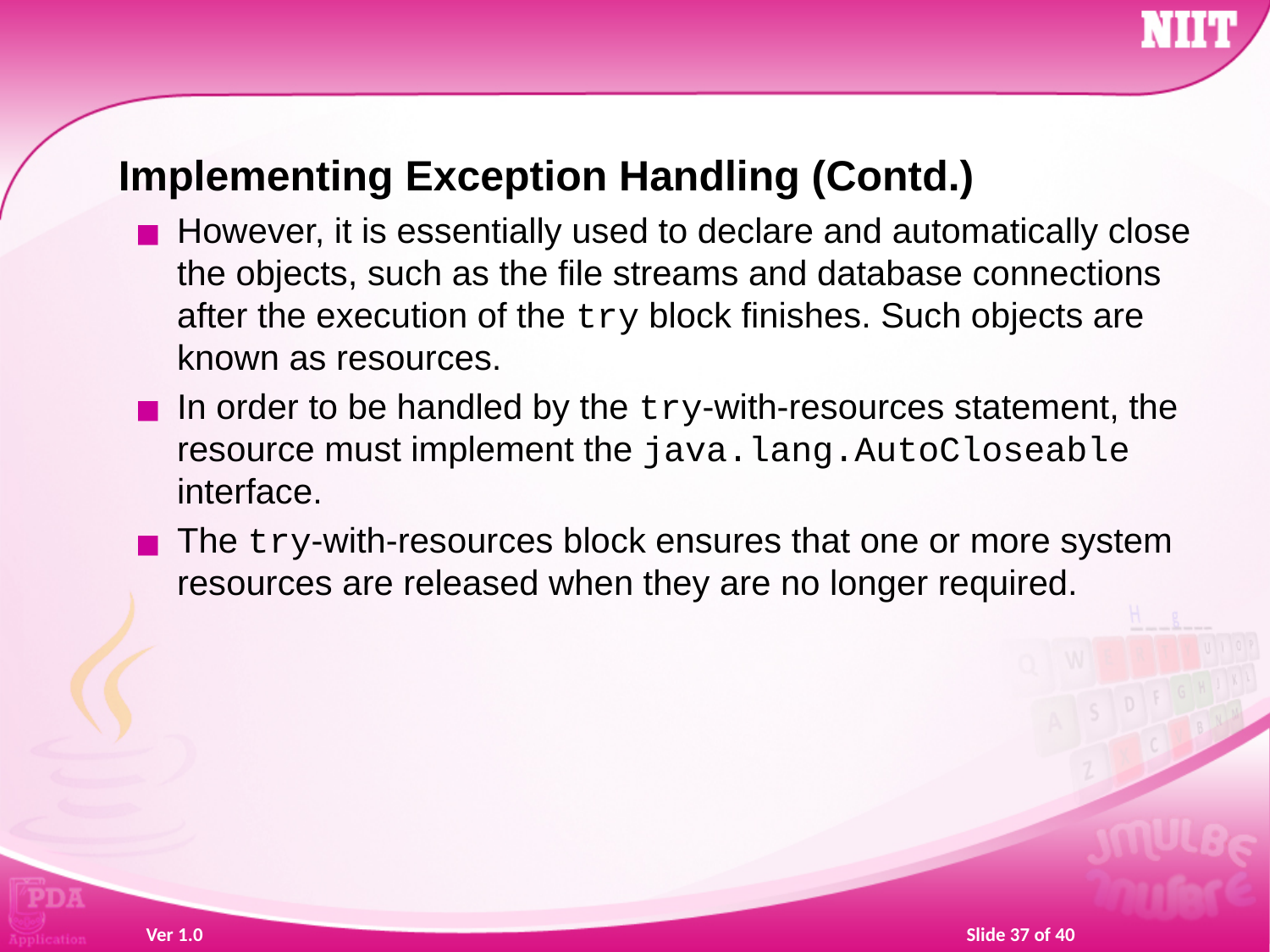

Implementing Exception Handling (Contd.)
However, it is essentially used to declare and automatically close the objects, such as the file streams and database connections after the execution of the try block finishes. Such objects are known as resources.
In order to be handled by the try-with-resources statement, the resource must implement the java.lang.AutoCloseable interface.
The try-with-resources block ensures that one or more system resources are released when they are no longer required.